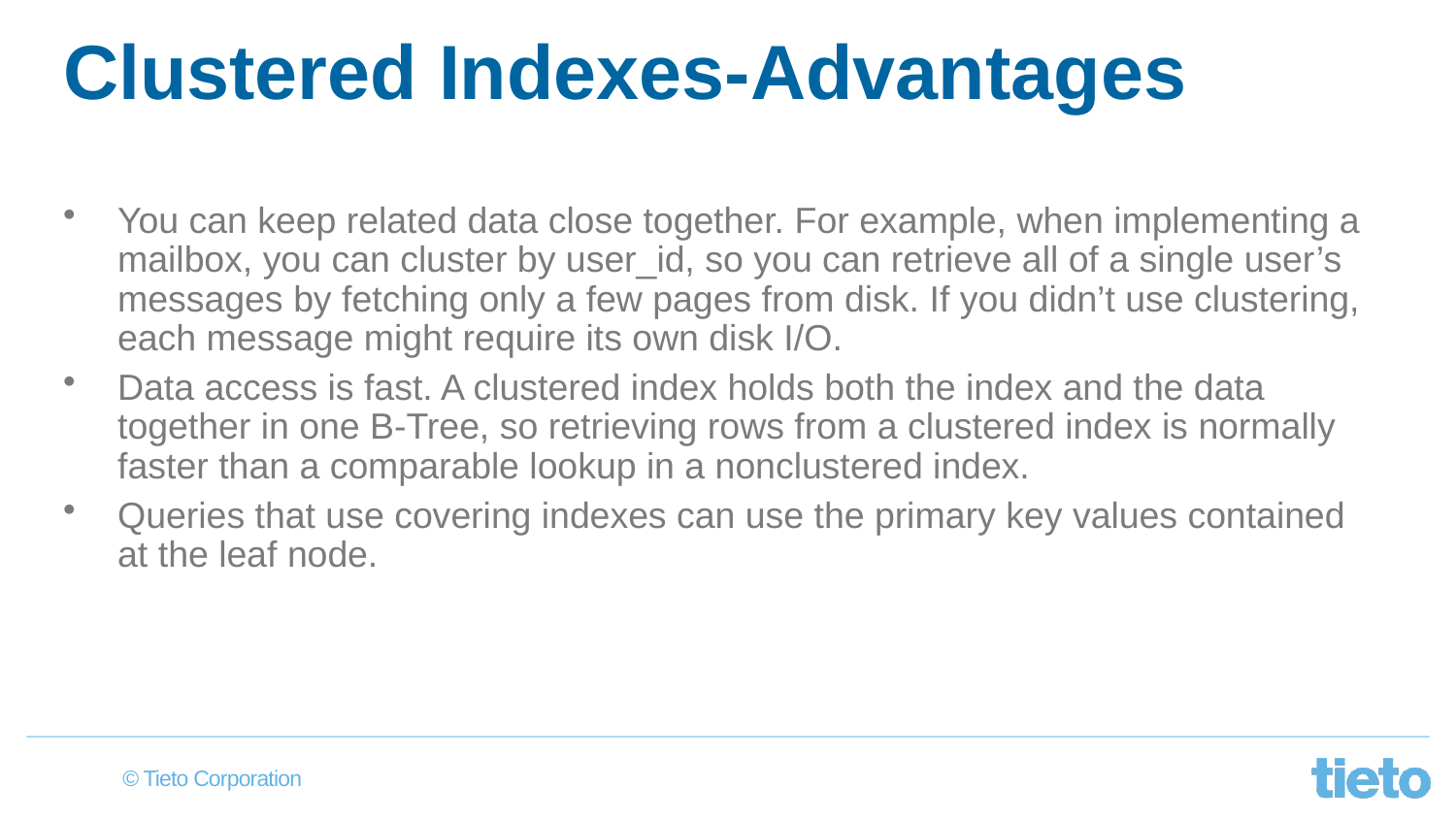

# Clustered Indexes-Advantages
You can keep related data close together. For example, when implementing a mailbox, you can cluster by user_id, so you can retrieve all of a single user’s messages by fetching only a few pages from disk. If you didn’t use clustering, each message might require its own disk I/O.
Data access is fast. A clustered index holds both the index and the data together in one B-Tree, so retrieving rows from a clustered index is normally faster than a comparable lookup in a nonclustered index.
Queries that use covering indexes can use the primary key values contained at the leaf node.